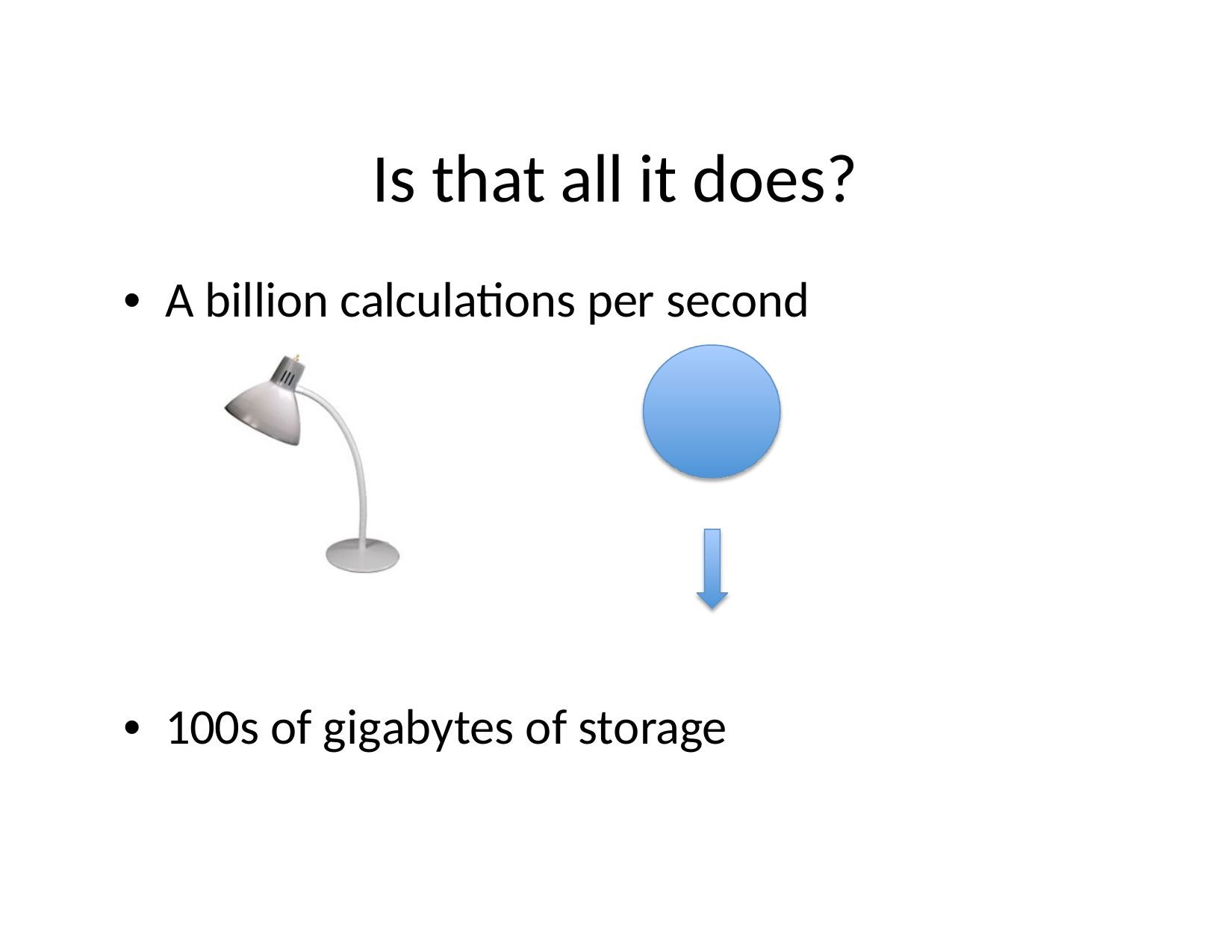

# Is that all it does?
•  A billion calculations per second

•  100s of gigabytes of storage